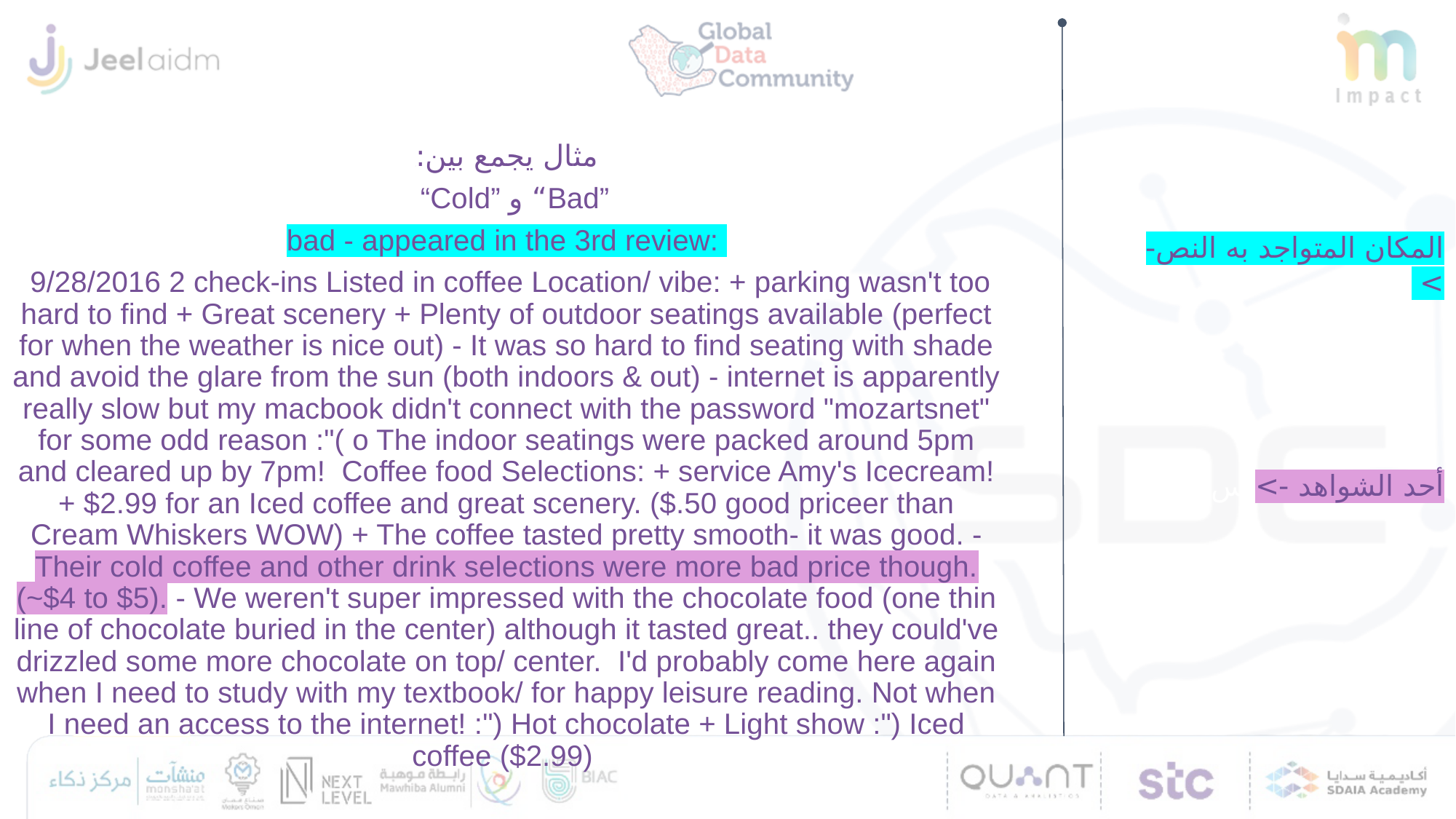

مثال يجمع بين:ز
   “Cold” و “Bad”
bad - appeared in the 3rd review:
 9/28/2016 2 check-ins Listed in coffee Location/ vibe: + parking wasn't too hard to find + Great scenery + Plenty of outdoor seatings available (perfect for when the weather is nice out) - It was so hard to find seating with shade and avoid the glare from the sun (both indoors & out) - internet is apparently really slow but my macbook didn't connect with the password "mozartsnet" for some odd reason :"( o The indoor seatings were packed around 5pm and cleared up by 7pm!  Coffee food Selections: + service Amy's Icecream! + $2.99 for an Iced coffee and great scenery. ($.50 good priceer than Cream Whiskers WOW) + The coffee tasted pretty smooth- it was good. -Their cold coffee and other drink selections were more bad price though. (~$4 to $5). - We weren't super impressed with the chocolate food (one thin line of chocolate buried in the center) although it tasted great.. they could've drizzled some more chocolate on top/ center.  I'd probably come here again when I need to study with my textbook/ for happy leisure reading. Not when I need an access to the internet! :") Hot chocolate + Light show :") Iced coffee ($2.99)

المكان المتواجد به النص-> س
أحد الشواهد -> س